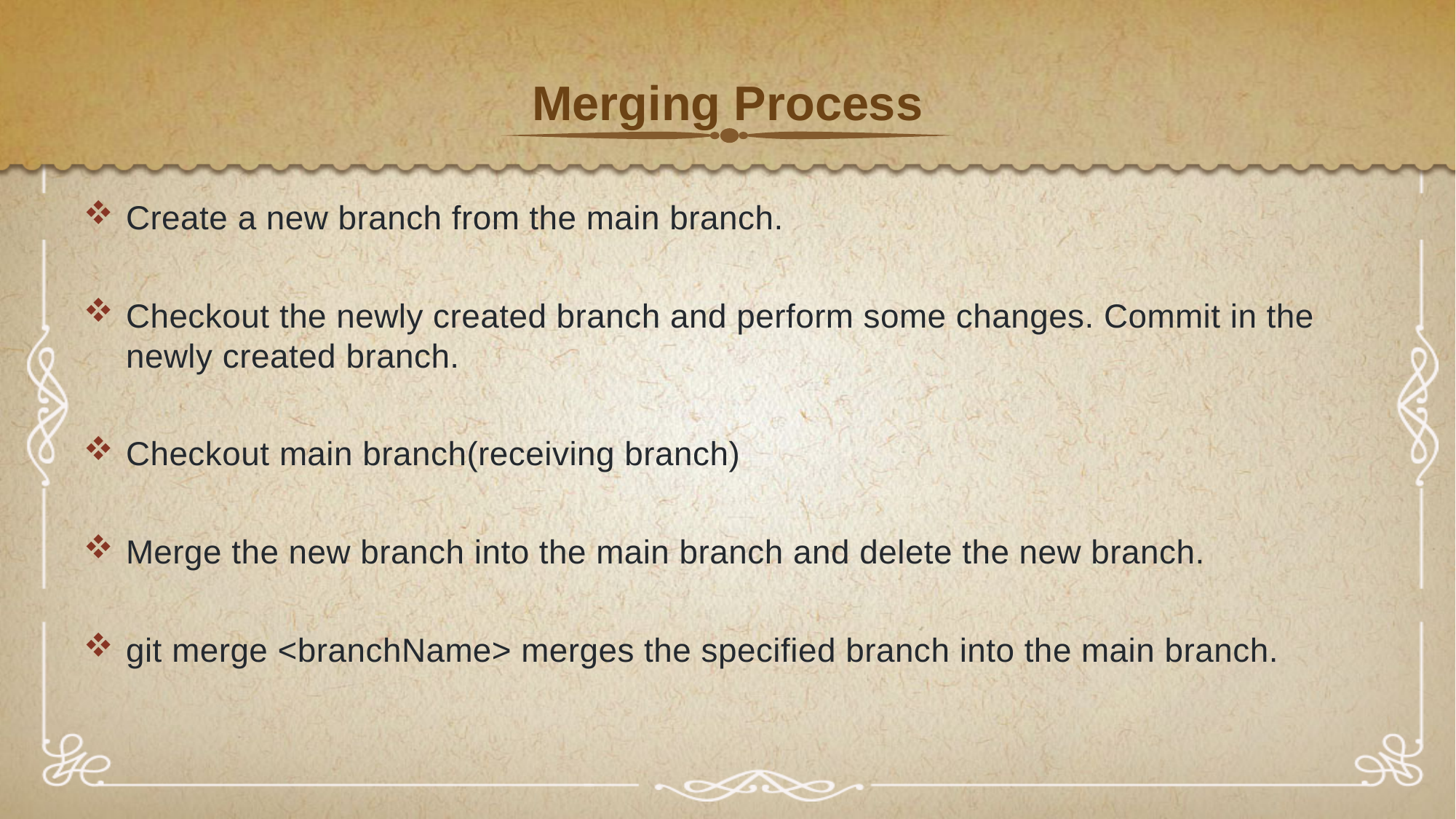

# Merging Process
Create a new branch from the main branch.

Checkout the newly created branch and perform some changes. Commit in the newly created branch.

Checkout main branch(receiving branch)

Merge the new branch into the main branch and delete the new branch.

git merge <branchName> merges the specified branch into the main branch.